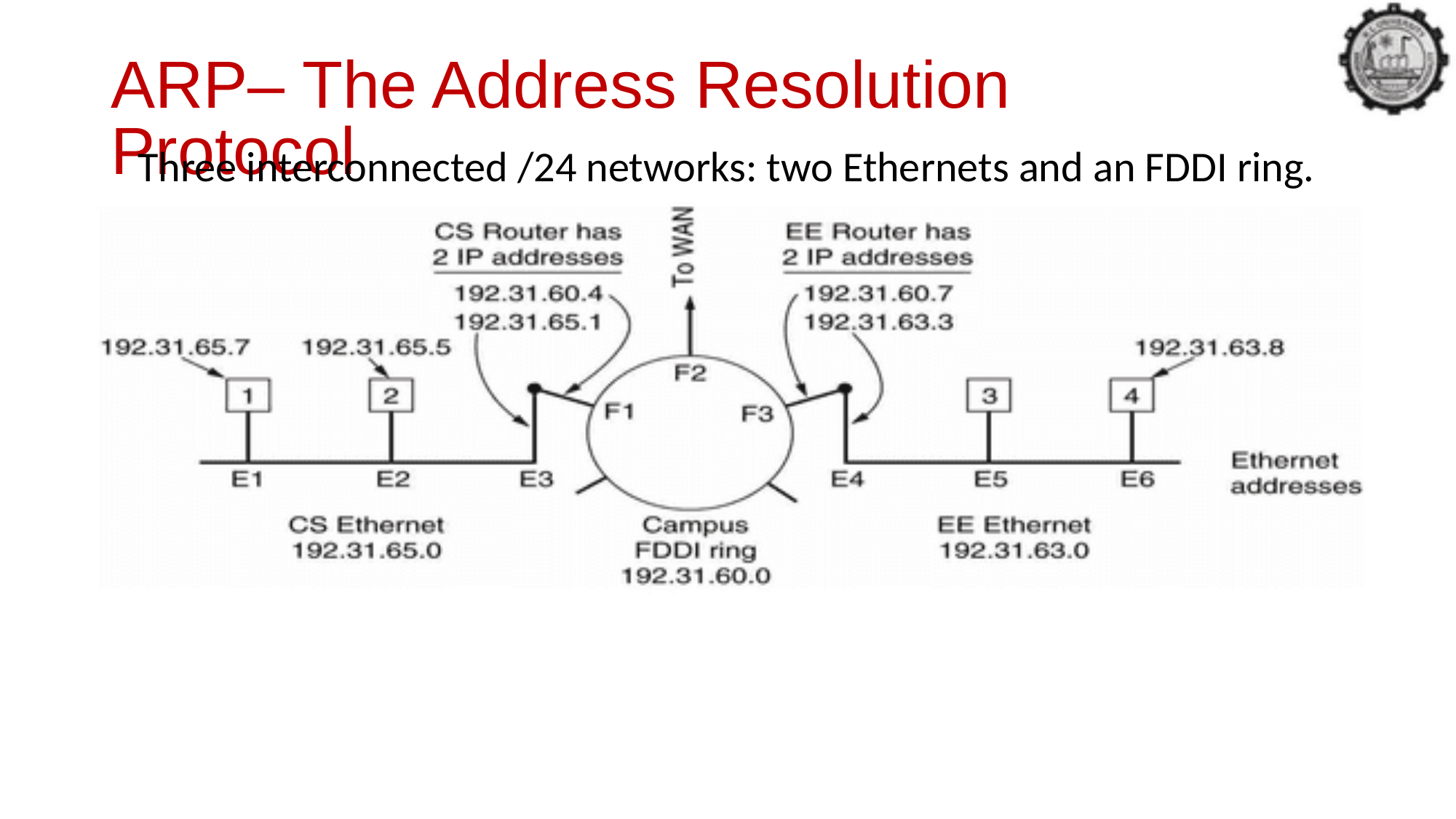

ARP– The Address Resolution Protocol
Three interconnected /24 networks: two Ethernets and an FDDI ring.